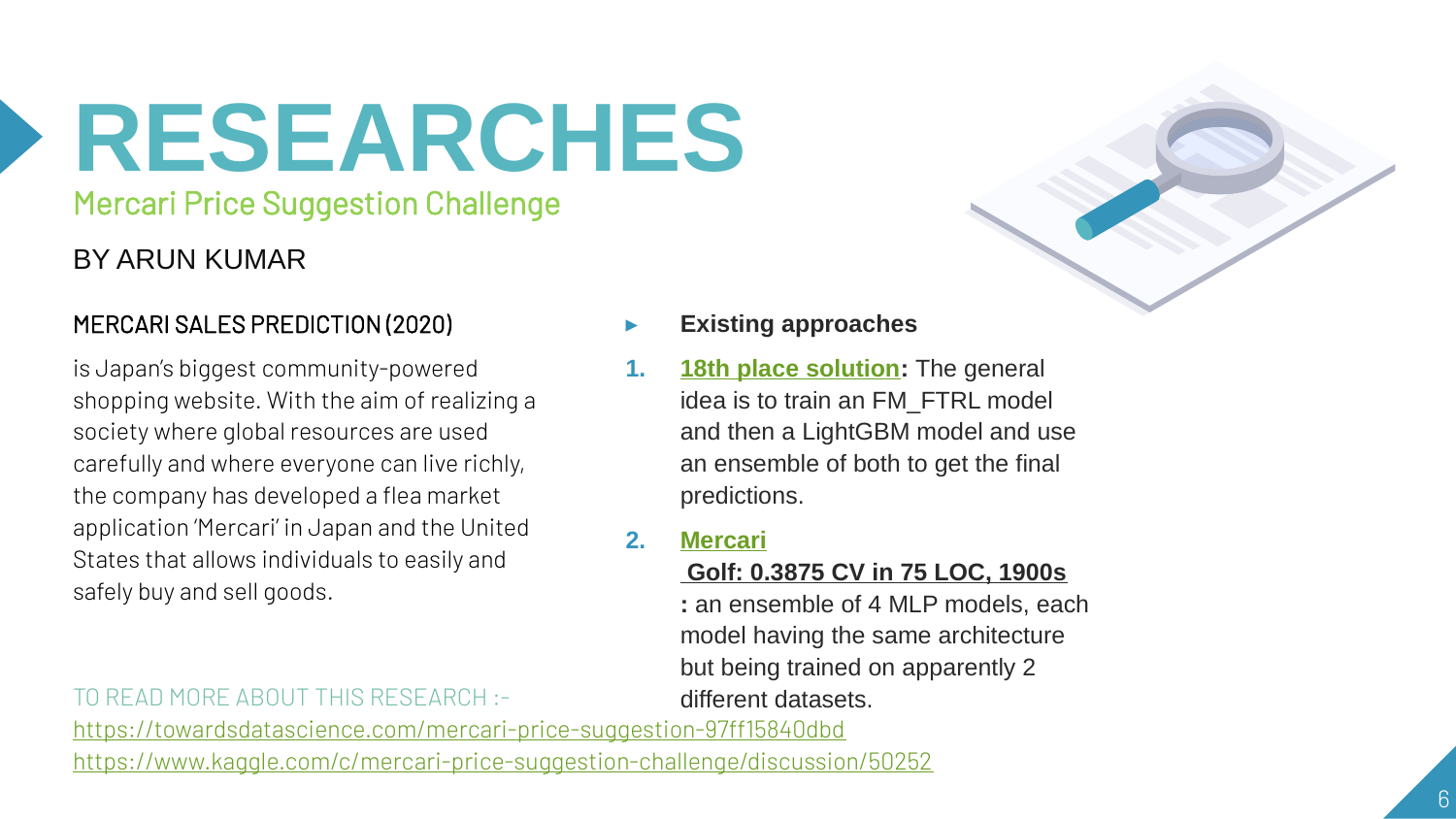

# RESEARCHES Mercari Price Suggestion Challenge BY ARUN KUMAR
MERCARI SALES PREDICTION (2020)
is Japan’s biggest community-powered shopping website. With the aim of realizing a society where global resources are used carefully and where everyone can live richly, the company has developed a flea market application ‘Mercari’ in Japan and the United States that allows individuals to easily and safely buy and sell goods.
Existing approaches
18th place solution: The general idea is to train an FM_FTRL model and then a LightGBM model and use an ensemble of both to get the final predictions.
Mercari Golf: 0.3875 CV in 75 LOC, 1900s: an ensemble of 4 MLP models, each model having the same architecture but being trained on apparently 2 different datasets.

TO READ MORE ABOUT THIS RESEARCH :-
https://towardsdatascience.com/mercari-price-suggestion-97ff15840dbd
https://www.kaggle.com/c/mercari-price-suggestion-challenge/discussion/50252

6